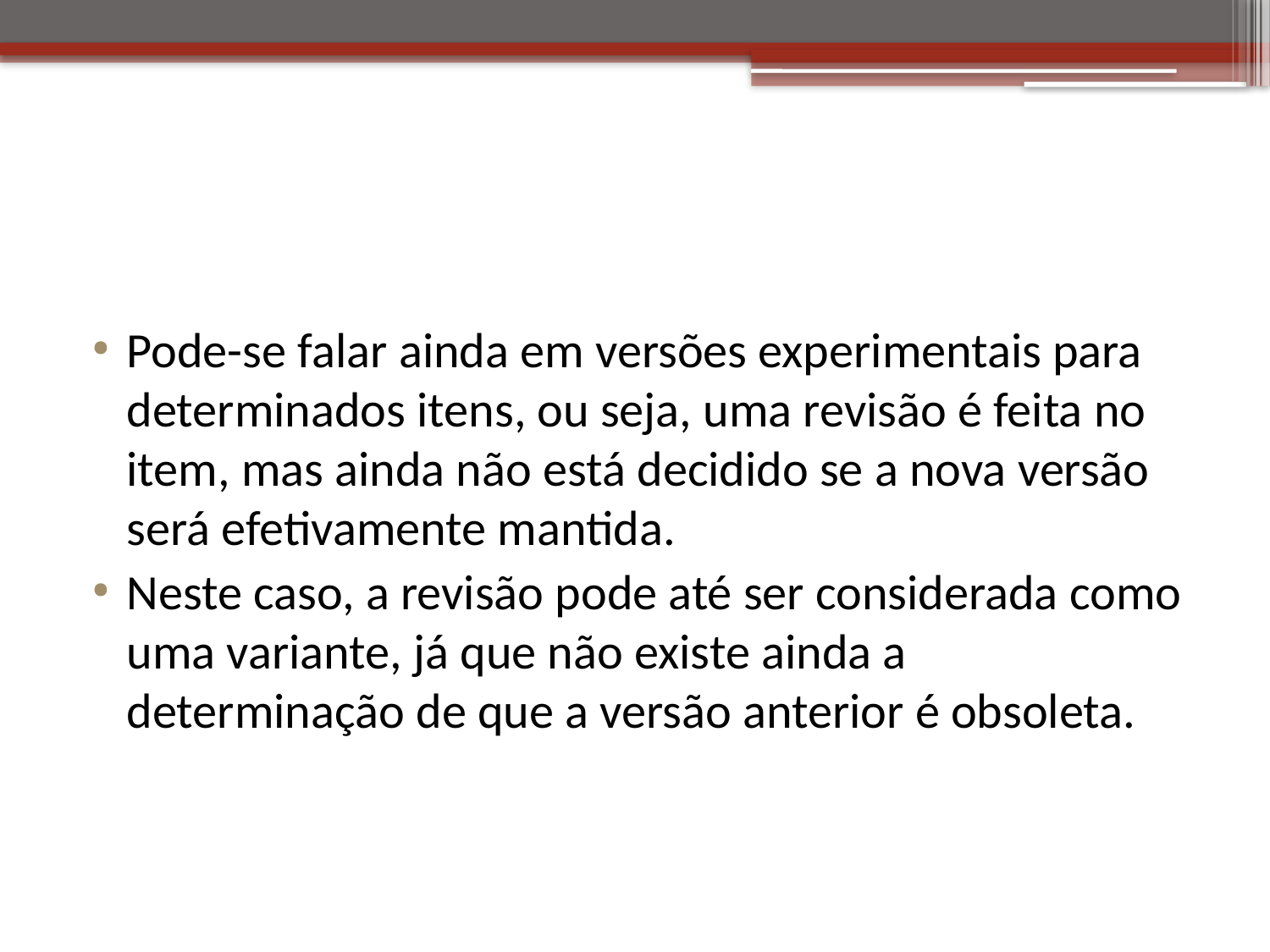

#
Pode-se falar ainda em versões experimentais para determinados itens, ou seja, uma revisão é feita no item, mas ainda não está decidido se a nova versão será efetivamente mantida.
Neste caso, a revisão pode até ser considerada como uma variante, já que não existe ainda a determinação de que a versão anterior é obsoleta.